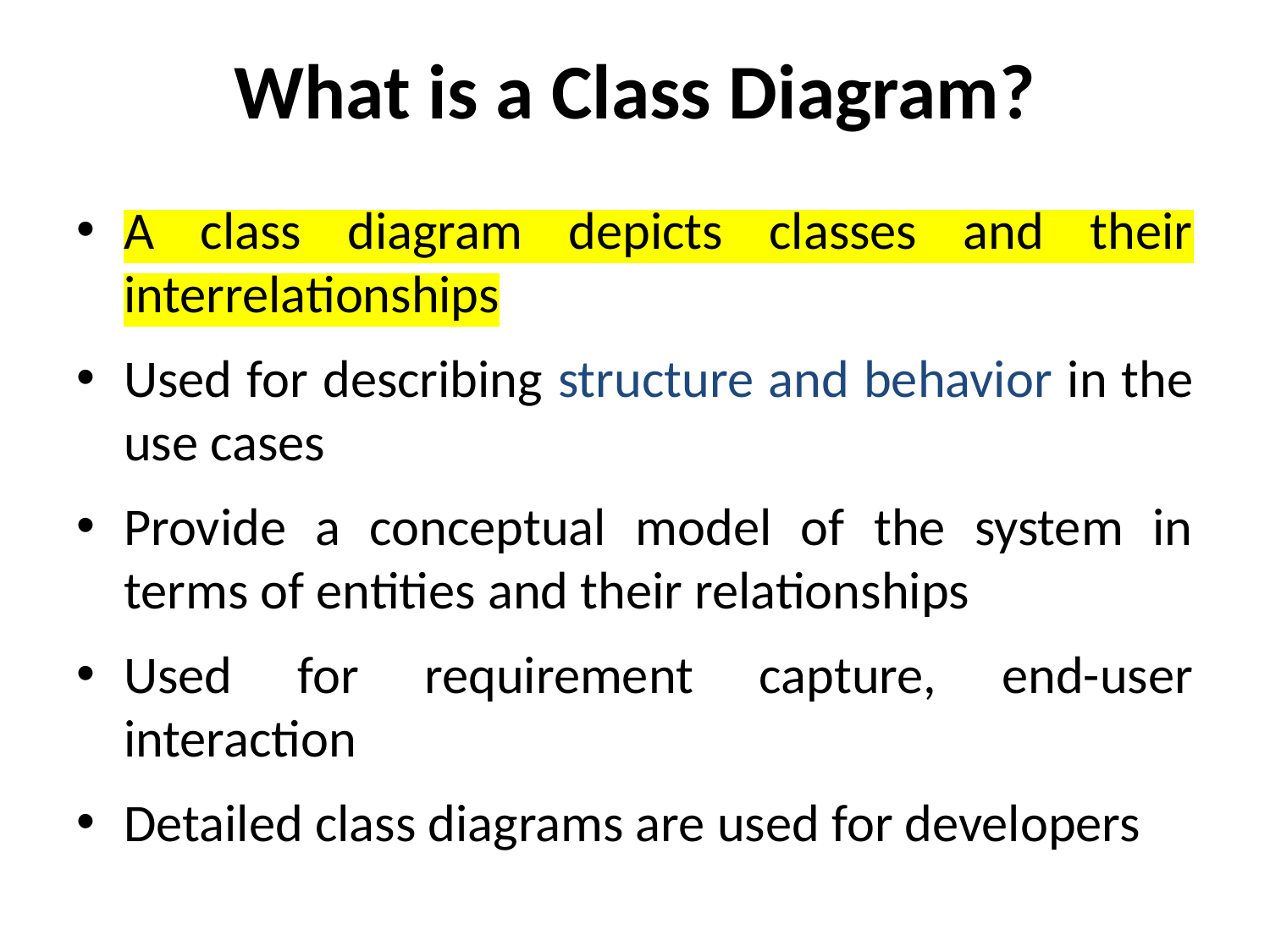

# What is a Class Diagram?
A class diagram depicts classes and their interrelationships
Used for describing structure and behavior in the use cases
Provide a conceptual model of the system in terms of entities and their relationships
Used for requirement capture, end-user interaction
Detailed class diagrams are used for developers